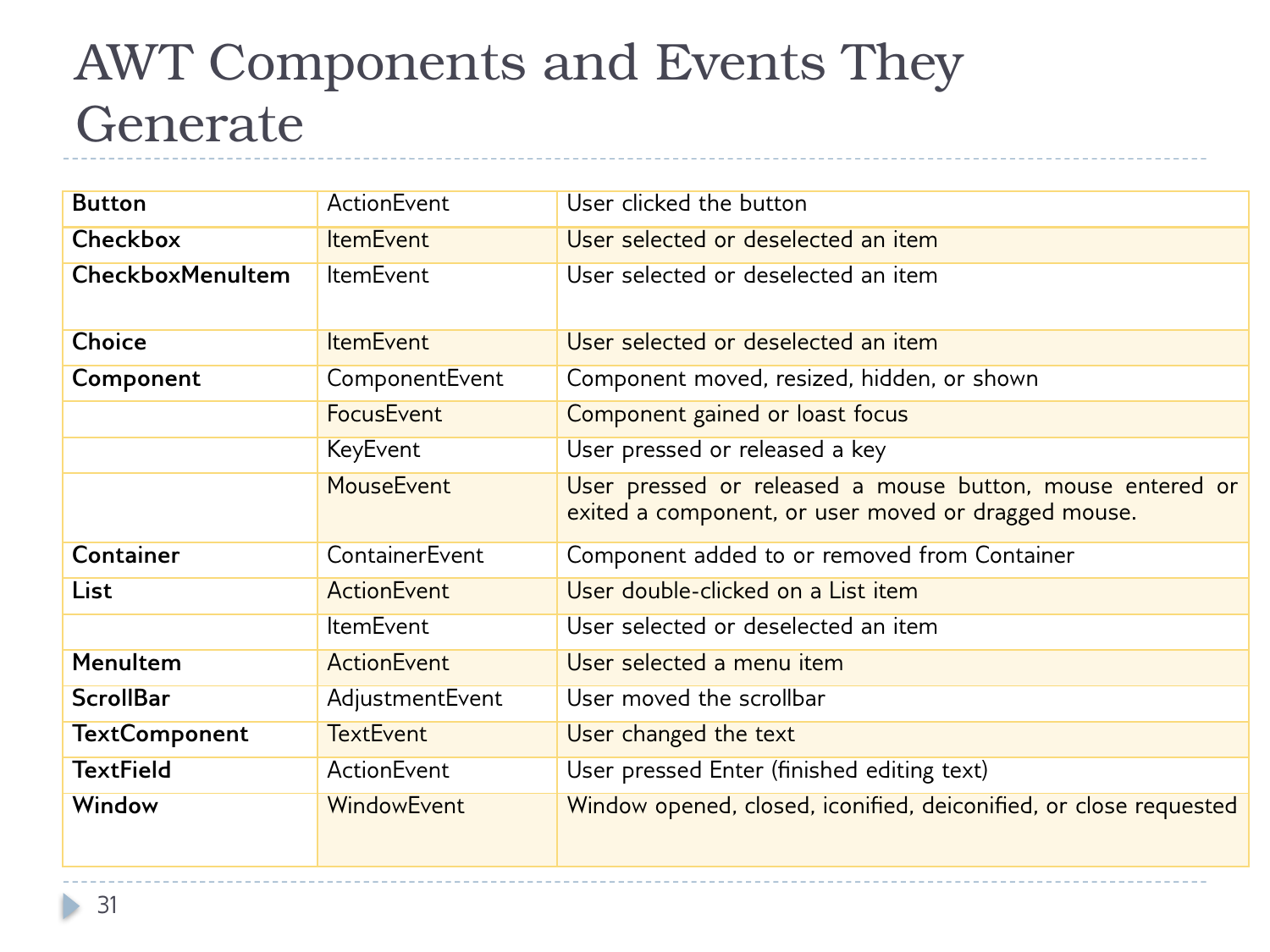

# AWT Components and Events They Generate
| Button | ActionEvent | User clicked the button |
| --- | --- | --- |
| Checkbox | ItemEvent | User selected or deselected an item |
| CheckboxMenuItem | ItemEvent | User selected or deselected an item |
| Choice | ItemEvent | User selected or deselected an item |
| Component | ComponentEvent | Component moved, resized, hidden, or shown |
|  | FocusEvent | Component gained or loast focus |
|  | KeyEvent | User pressed or released a key |
|  | MouseEvent | User pressed or released a mouse button, mouse entered or exited a component, or user moved or dragged mouse. |
| Container | ContainerEvent | Component added to or removed from Container |
| List | ActionEvent | User double-clicked on a List item |
|  | ItemEvent | User selected or deselected an item |
| MenuItem | ActionEvent | User selected a menu item |
| ScrollBar | AdjustmentEvent | User moved the scrollbar |
| TextComponent | TextEvent | User changed the text |
| TextField | ActionEvent | User pressed Enter (finished editing text) |
| Window | WindowEvent | Window opened, closed, iconified, deiconified, or close requested |
31